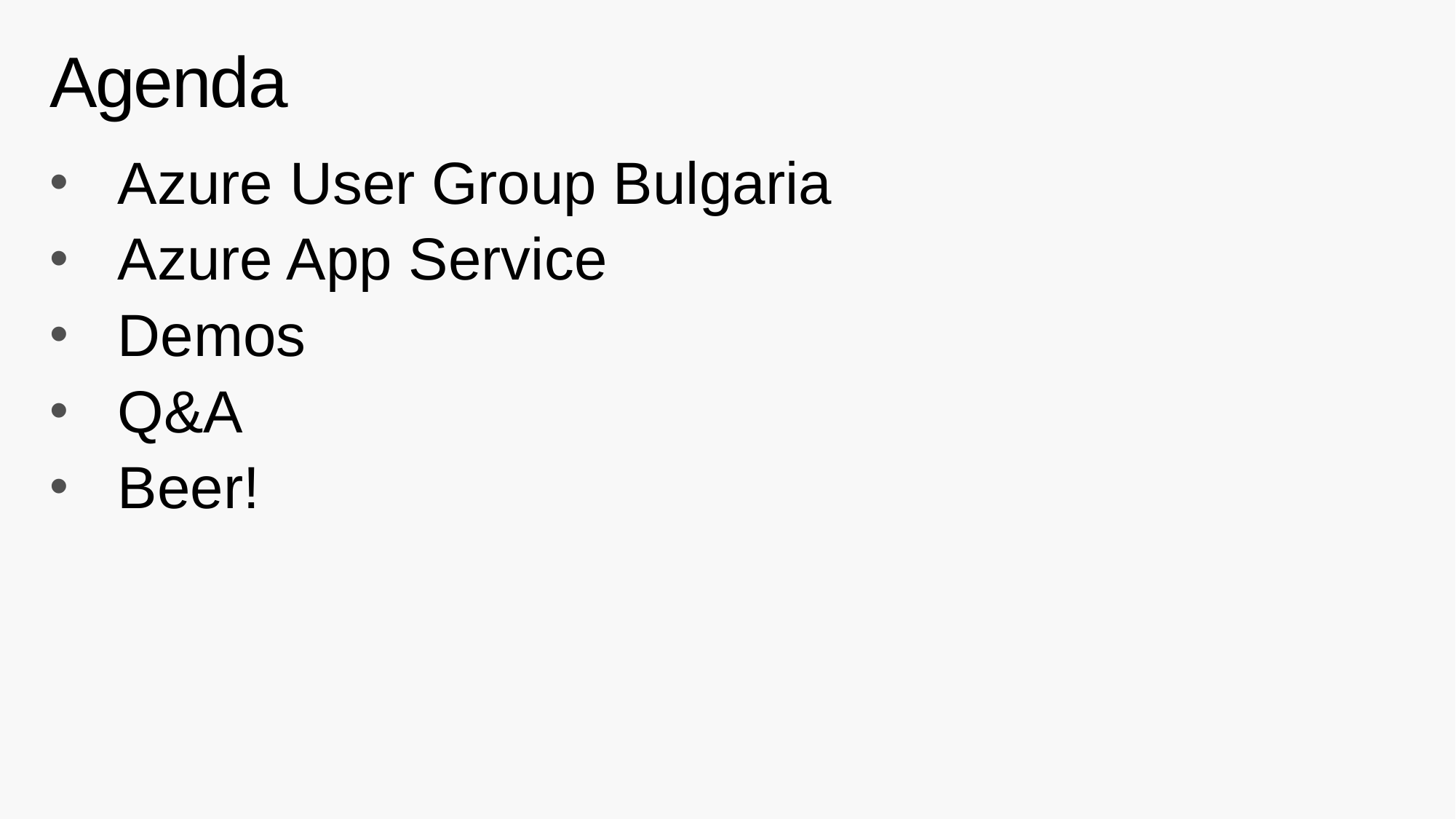

# Agenda
Azure User Group Bulgaria
Azure App Service
Demos
Q&A
Beer!